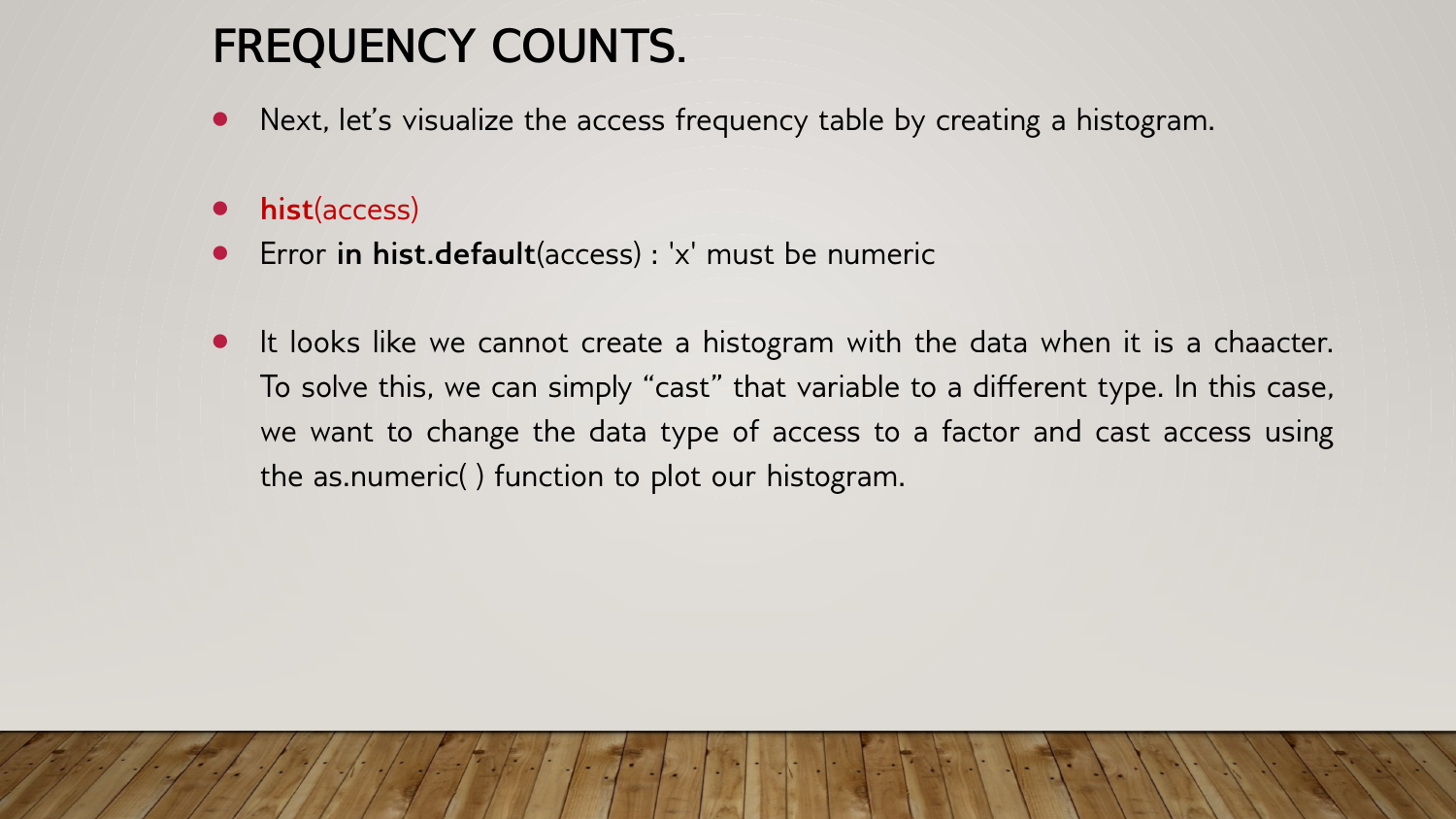

# Frequency counts.
Next, let’s visualize the access frequency table by creating a histogram.

hist(access)
Error in hist.default(access) : 'x' must be numeric

It looks like we cannot create a histogram with the data when it is a chaacter. To solve this, we can simply “cast” that variable to a different type. In this case, we want to change the data type of access to a factor and cast access using the as.numeric( ) function to plot our histogram.